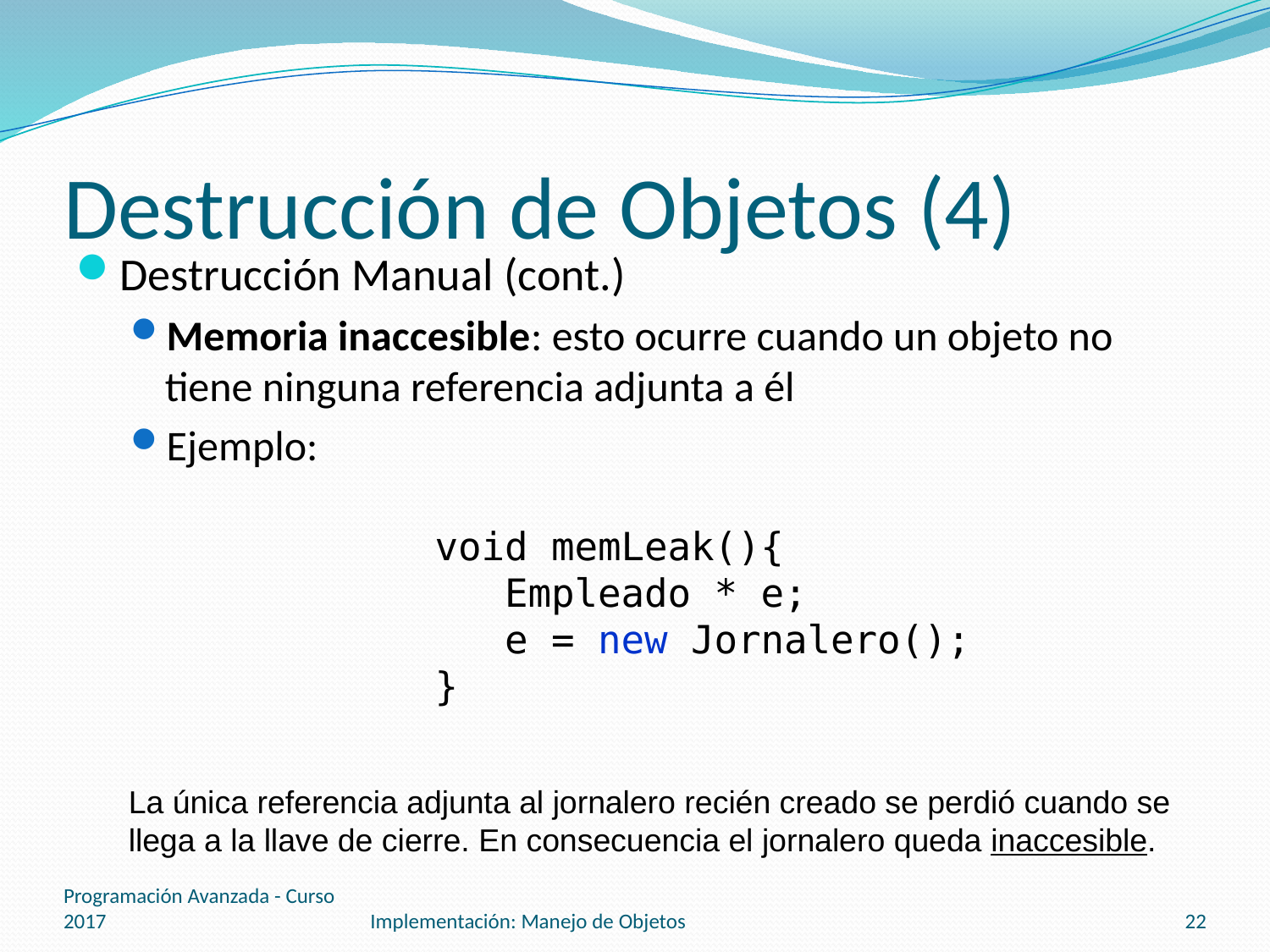

# Destrucción de Objetos (4)
Destrucción Manual (cont.)
Memoria inaccesible: esto ocurre cuando un objeto no tiene ninguna referencia adjunta a él
Ejemplo:
void memLeak(){
   Empleado * e;
   e = new Jornalero();
}
La única referencia adjunta al jornalero recién creado se perdió cuando se
llega a la llave de cierre. En consecuencia el jornalero queda inaccesible.
Programación Avanzada - Curso 2017
Implementación: Manejo de Objetos
22